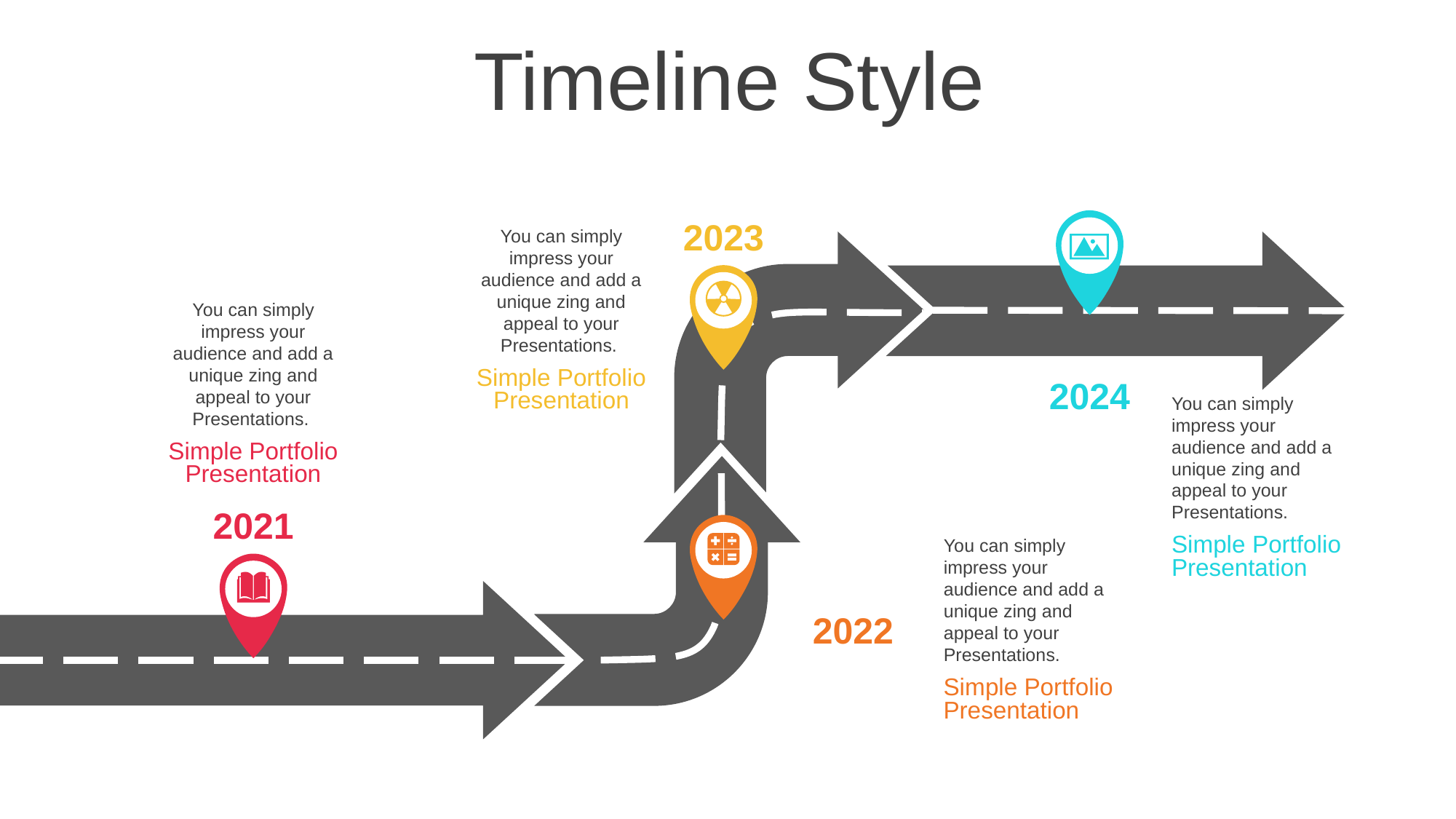

Timeline Style
2023

You can simply impress your audience and add a unique zing and appeal to your Presentations.
Simple Portfolio Presentation

You can simply impress your audience and add a unique zing and appeal to your Presentations.
Simple Portfolio Presentation
2024
You can simply impress your audience and add a unique zing and appeal to your Presentations.
Simple Portfolio Presentation

2021

You can simply impress your audience and add a unique zing and appeal to your Presentations.
Simple Portfolio Presentation

2022